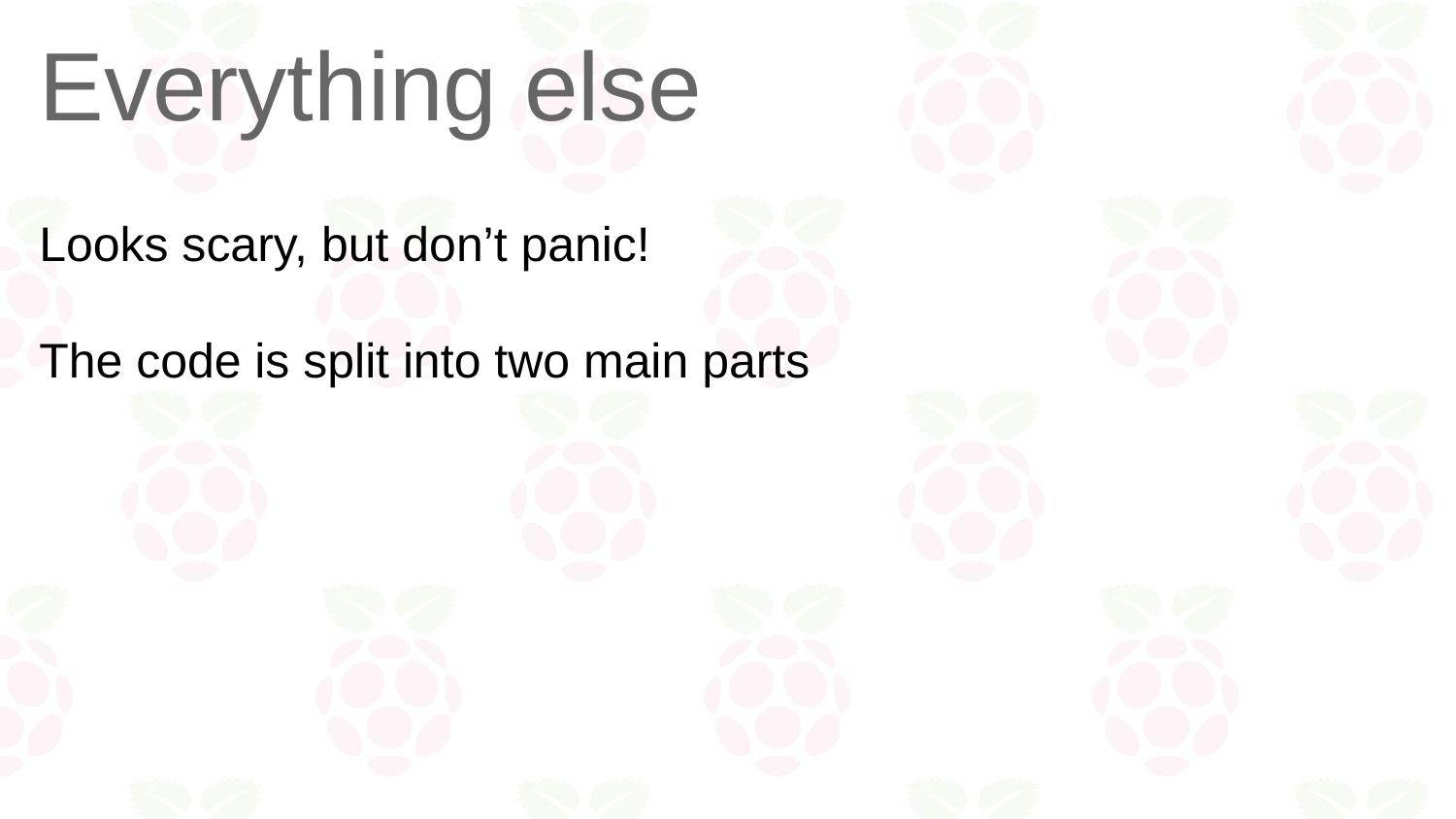

# Everything else

Looks scary, but don’t panic!

The code is split into two main parts